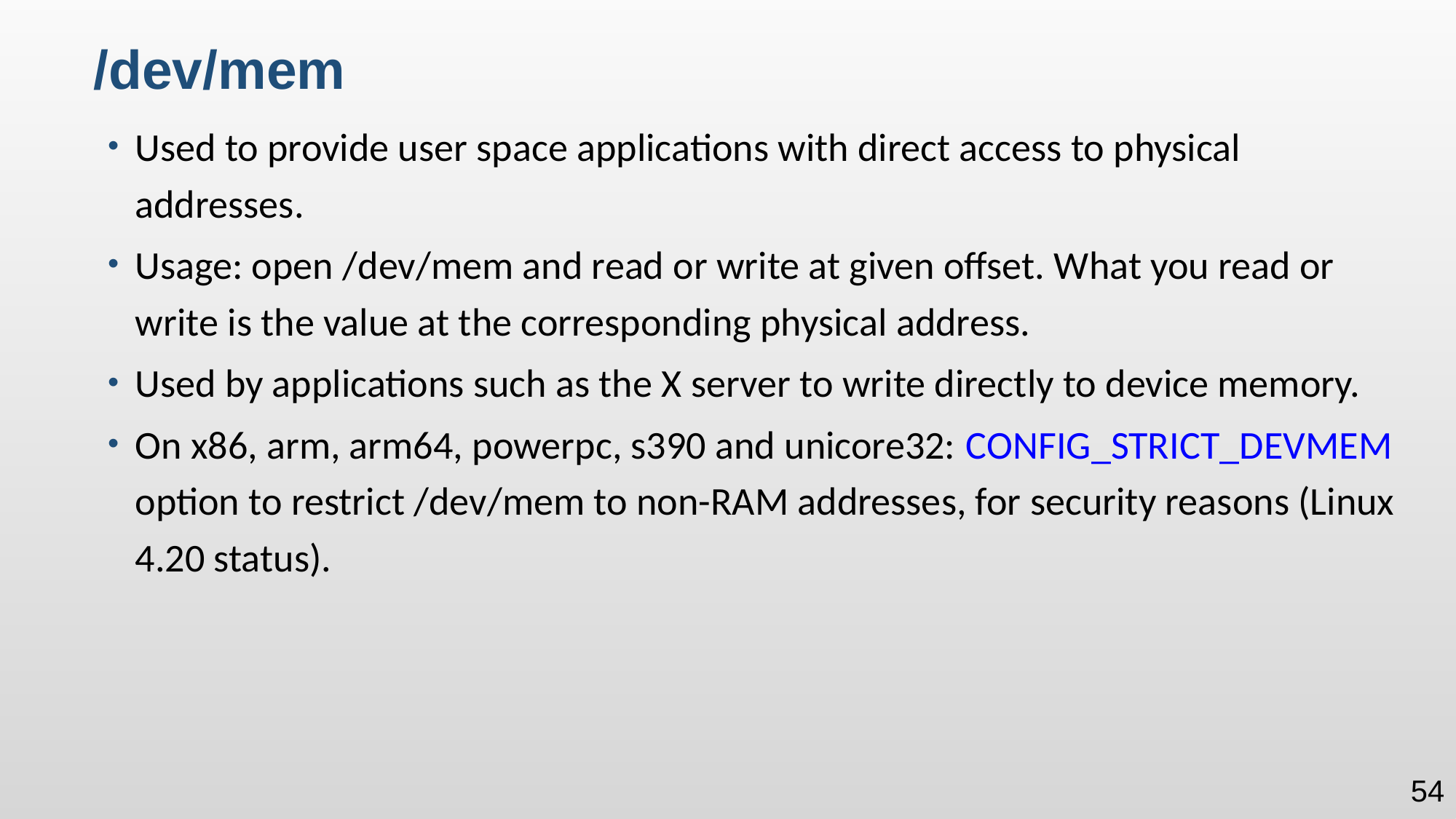

/dev/mem
Used to provide user space applications with direct access to physical addresses.
Usage: open /dev/mem and read or write at given offset. What you read or write is the value at the corresponding physical address.
Used by applications such as the X server to write directly to device memory.
On x86, arm, arm64, powerpc, s390 and unicore32: CONFIG_STRICT_DEVMEM option to restrict /dev/mem to non-RAM addresses, for security reasons (Linux 4.20 status).
54